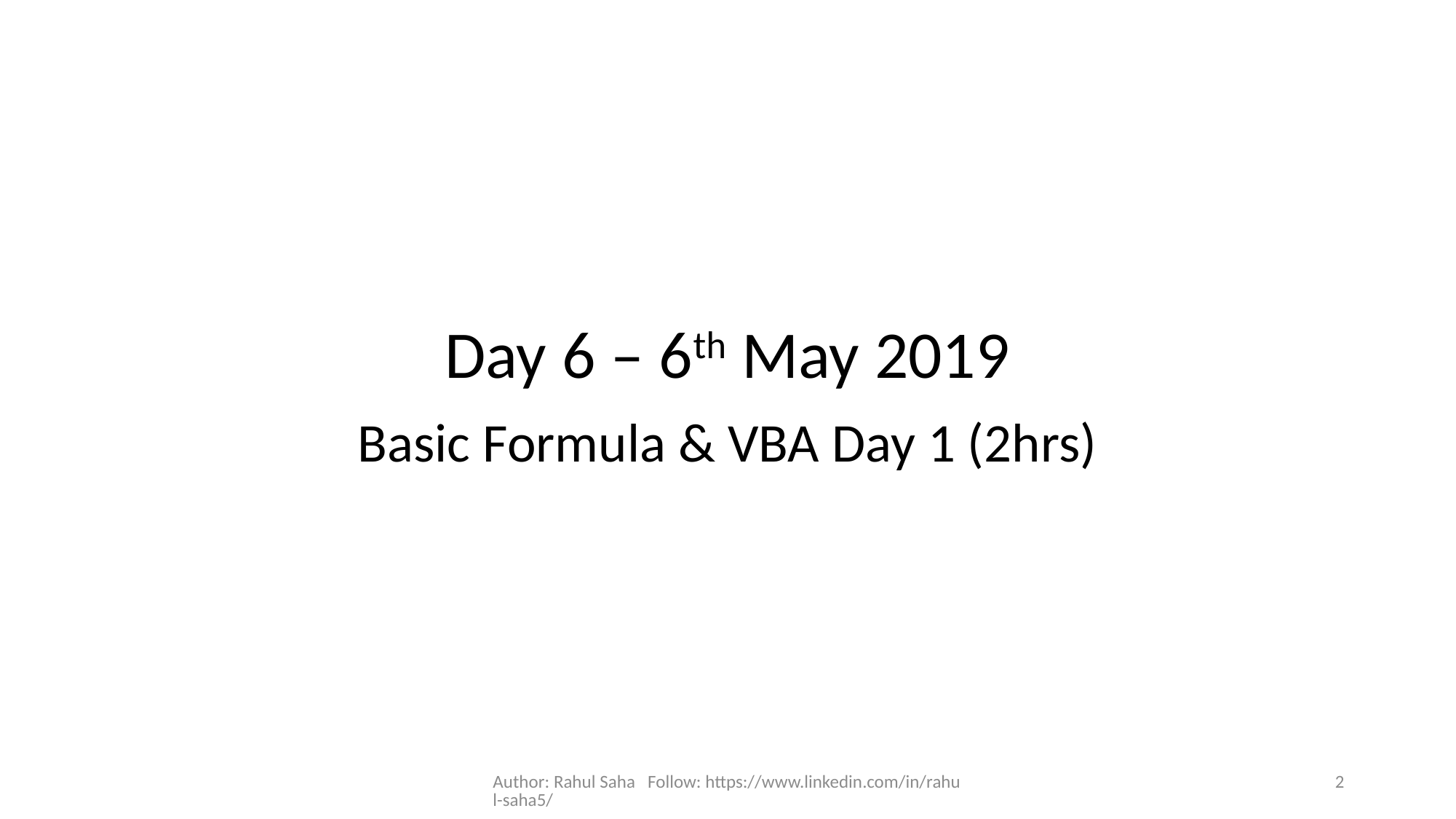

Day 6 – 6th May 2019
Basic Formula & VBA Day 1 (2hrs)
Author: Rahul Saha   Follow: https://www.linkedin.com/in/rahul-saha5/
2